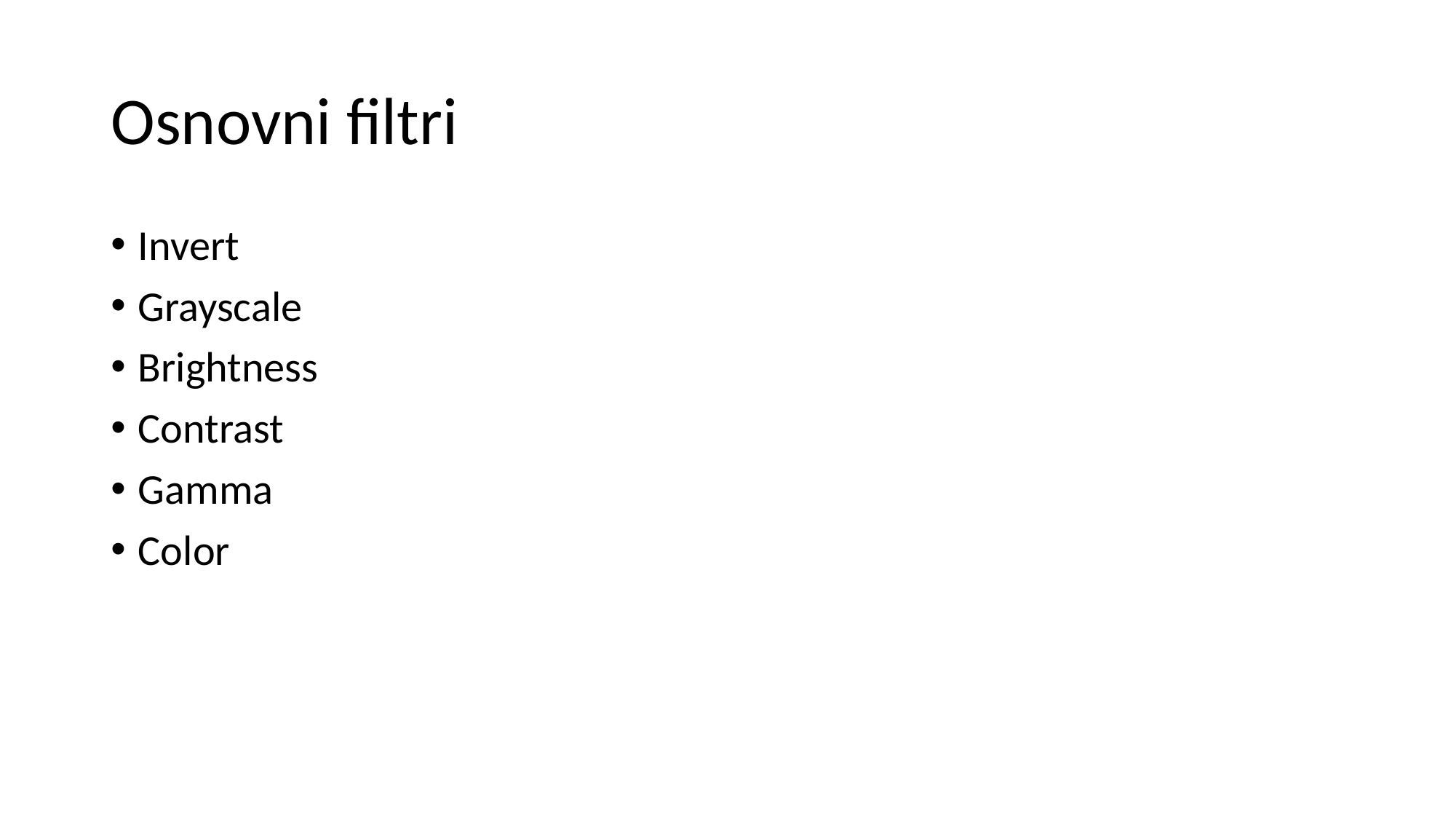

# Osnovni filtri
Invert
Grayscale
Brightness
Contrast
Gamma
Color